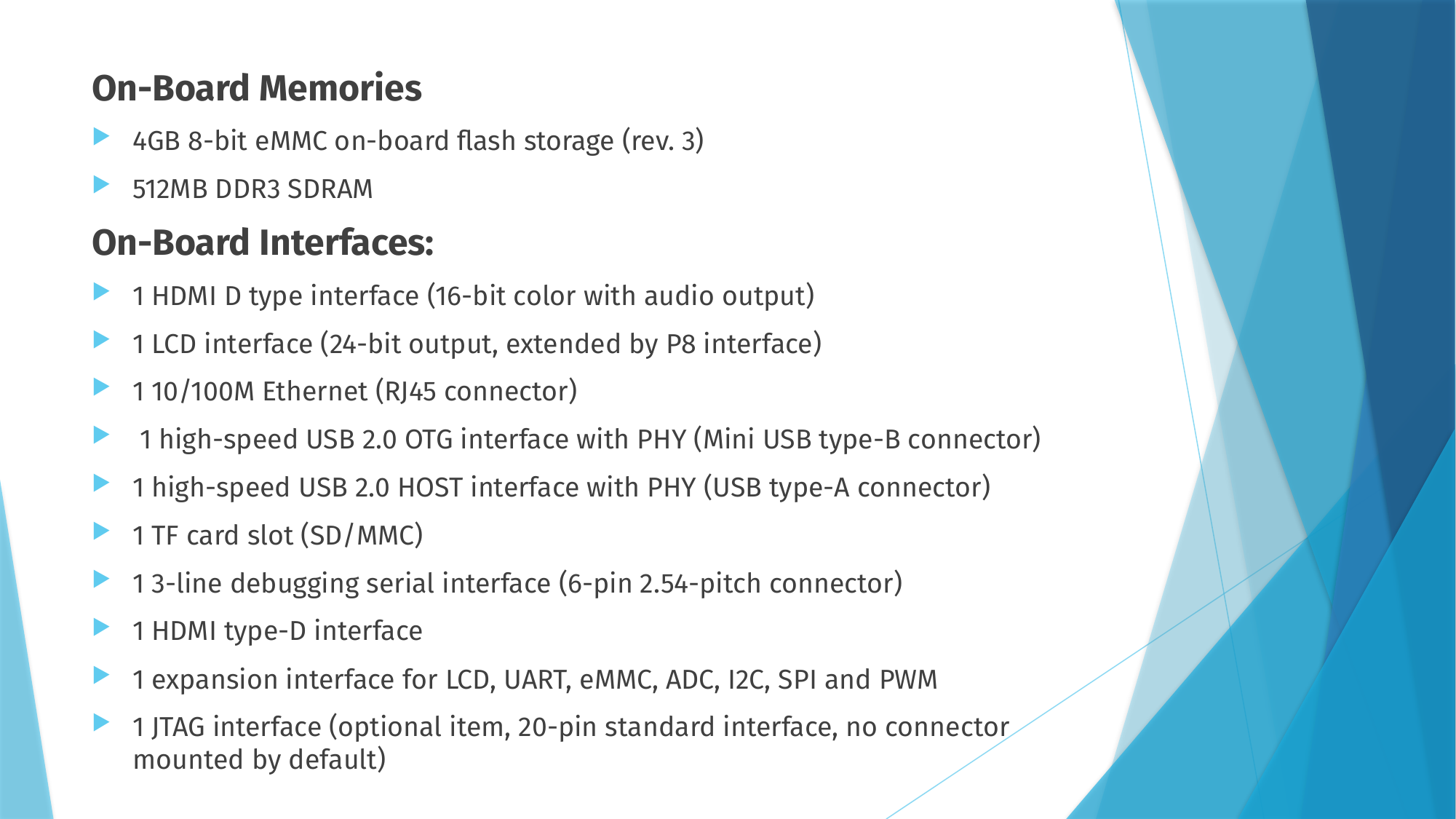

On-Board Memories
4GB 8-bit eMMC on-board flash storage (rev. 3)
512MB DDR3 SDRAM
On-Board Interfaces:
1 HDMI D type interface (16-bit color with audio output)
1 LCD interface (24-bit output, extended by P8 interface)
1 10/100M Ethernet (RJ45 connector)
 1 high-speed USB 2.0 OTG interface with PHY (Mini USB type-B connector)
1 high-speed USB 2.0 HOST interface with PHY (USB type-A connector)
1 TF card slot (SD/MMC)
1 3-line debugging serial interface (6-pin 2.54-pitch connector)
1 HDMI type-D interface
1 expansion interface for LCD, UART, eMMC, ADC, I2C, SPI and PWM
1 JTAG interface (optional item, 20-pin standard interface, no connector mounted by default)